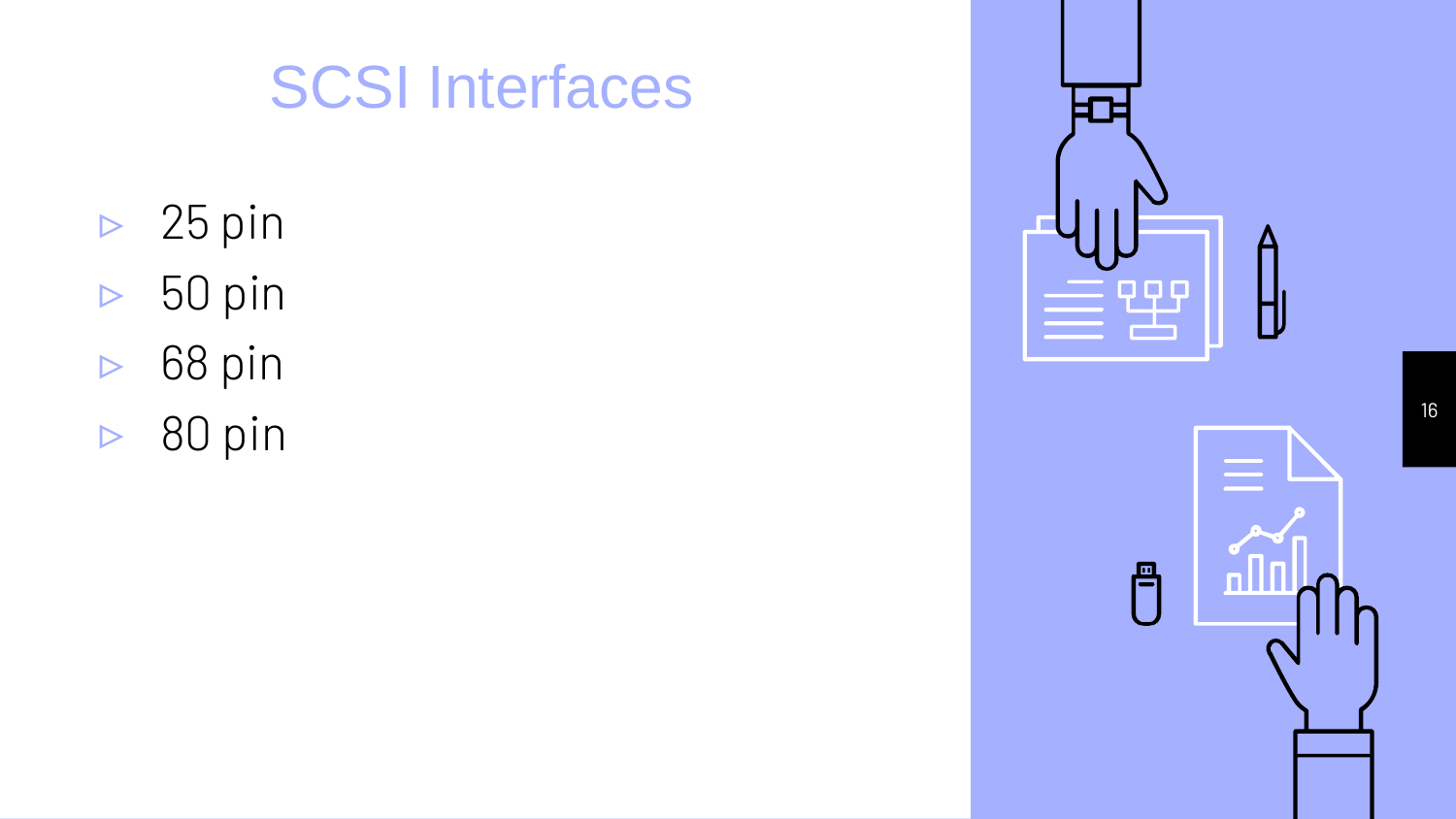

# SCSI Interfaces
25 pin
50 pin
68 pin
80 pin
16